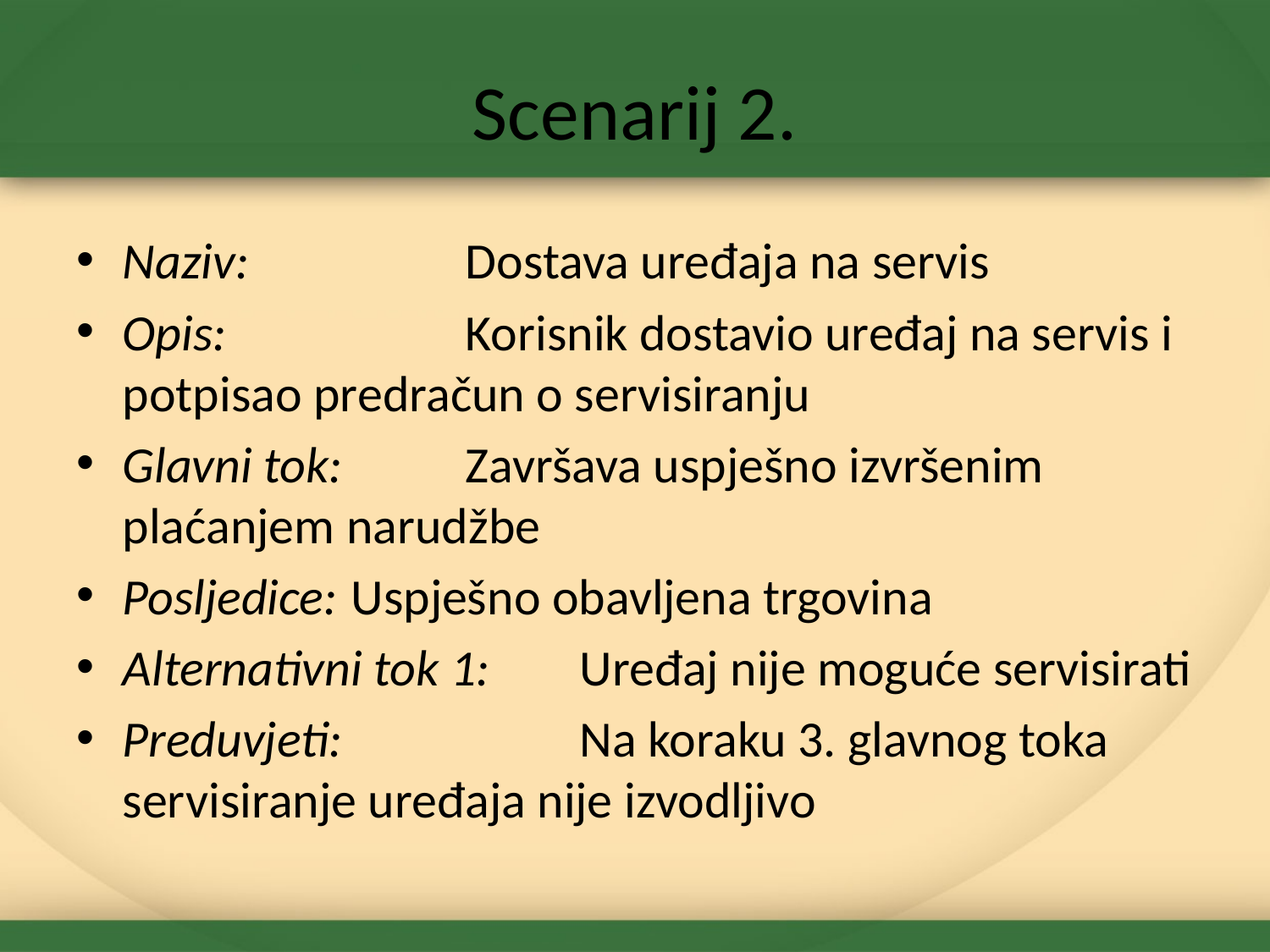

# Scenarij 2.
Naziv:		Dostava uređaja na servis
Opis: 		Korisnik dostavio uređaj na servis i potpisao predračun o servisiranju
Glavni tok: 	Završava uspješno izvršenim plaćanjem narudžbe
Posljedice:	Uspješno obavljena trgovina
Alternativni tok 1: 	Uređaj nije moguće servisirati
Preduvjeti: 		Na koraku 3. glavnog toka servisiranje uređaja nije izvodljivo